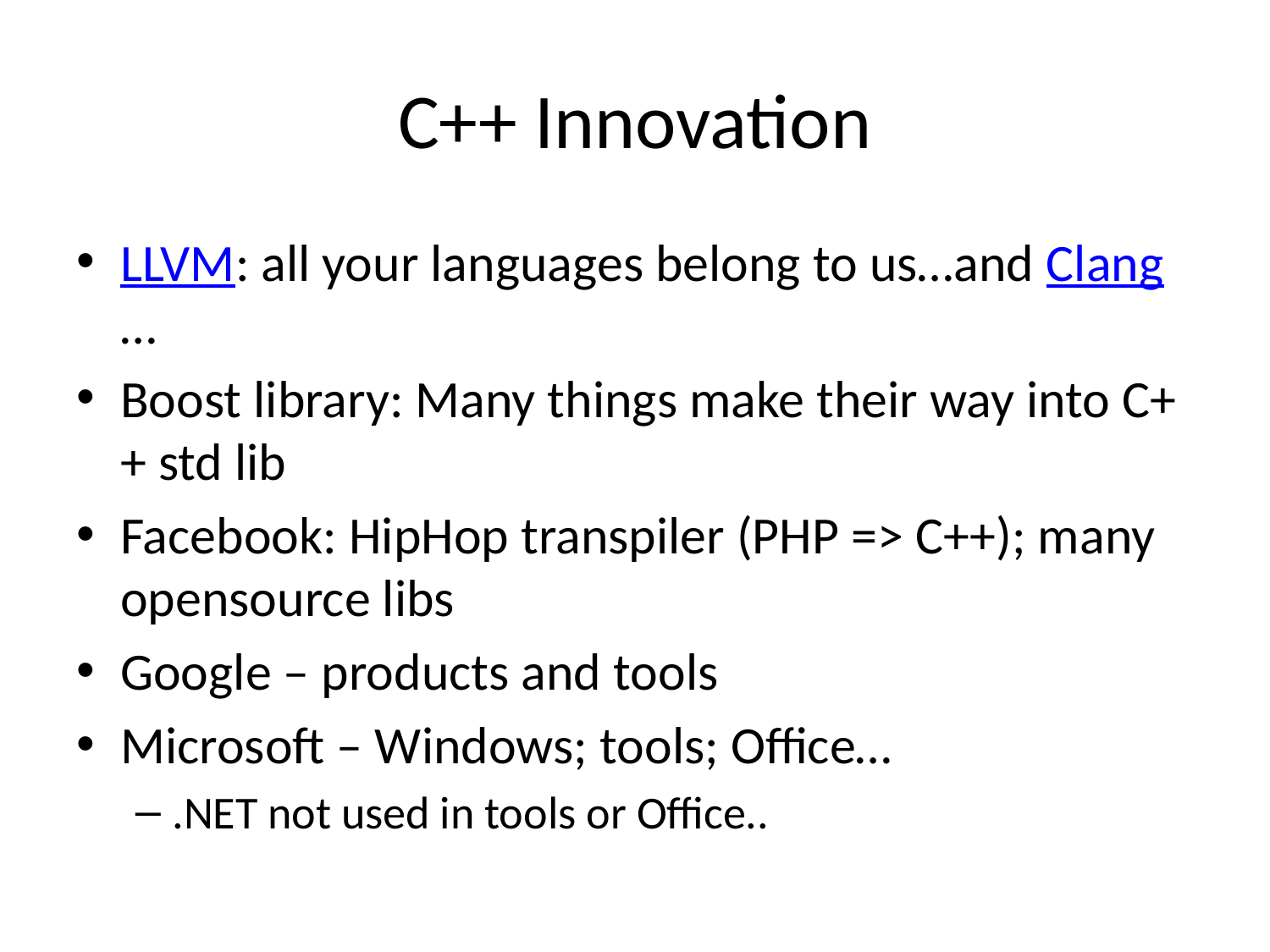

# C++ Innovation
LLVM: all your languages belong to us…and Clang…
Boost library: Many things make their way into C++ std lib
Facebook: HipHop transpiler (PHP => C++); many opensource libs
Google – products and tools
Microsoft – Windows; tools; Office…
.NET not used in tools or Office..